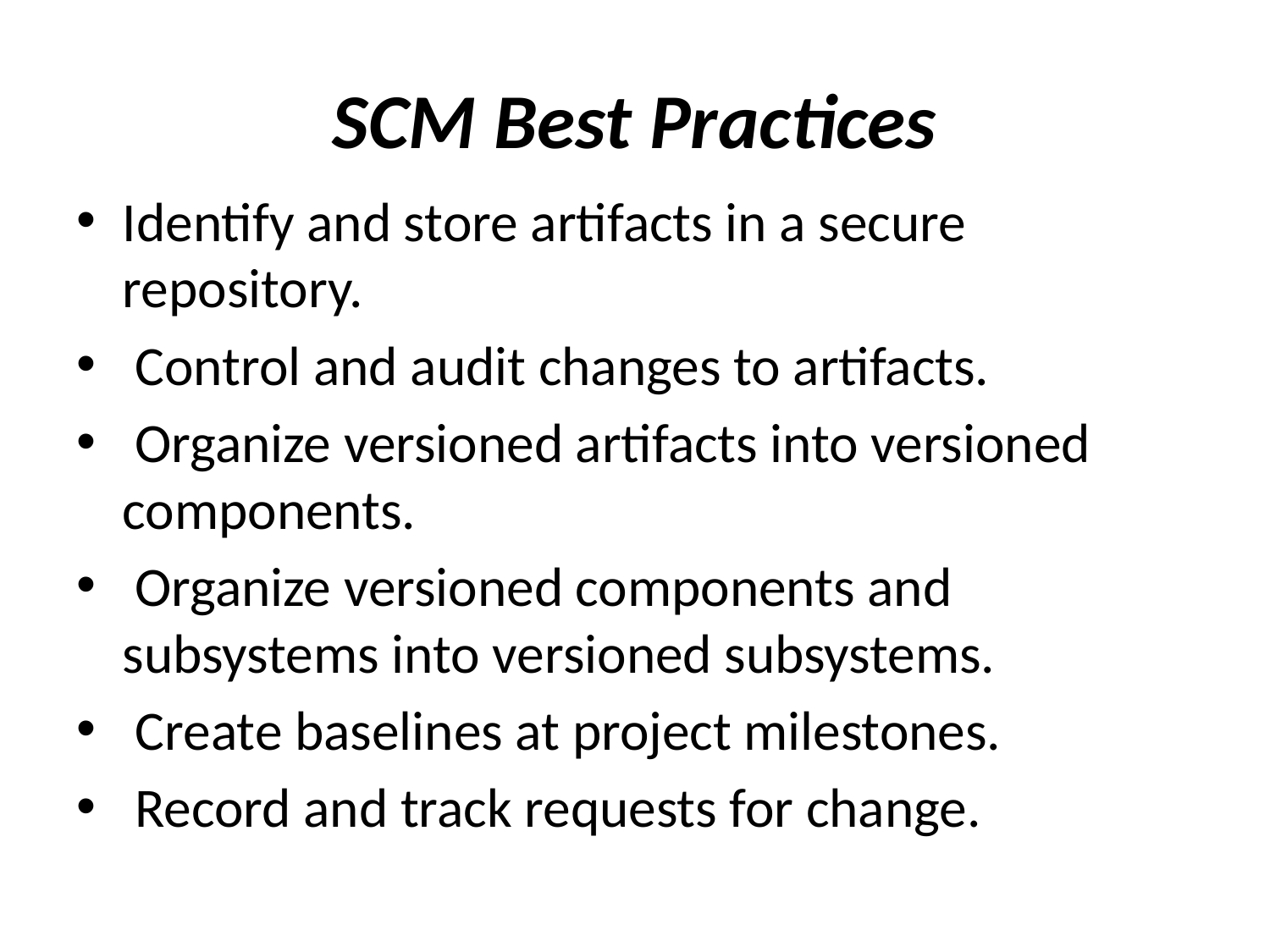

# SCM Best Practices
Identify and store artifacts in a secure repository.
 Control and audit changes to artifacts.
 Organize versioned artifacts into versioned components.
 Organize versioned components and subsystems into versioned subsystems.
 Create baselines at project milestones.
 Record and track requests for change.